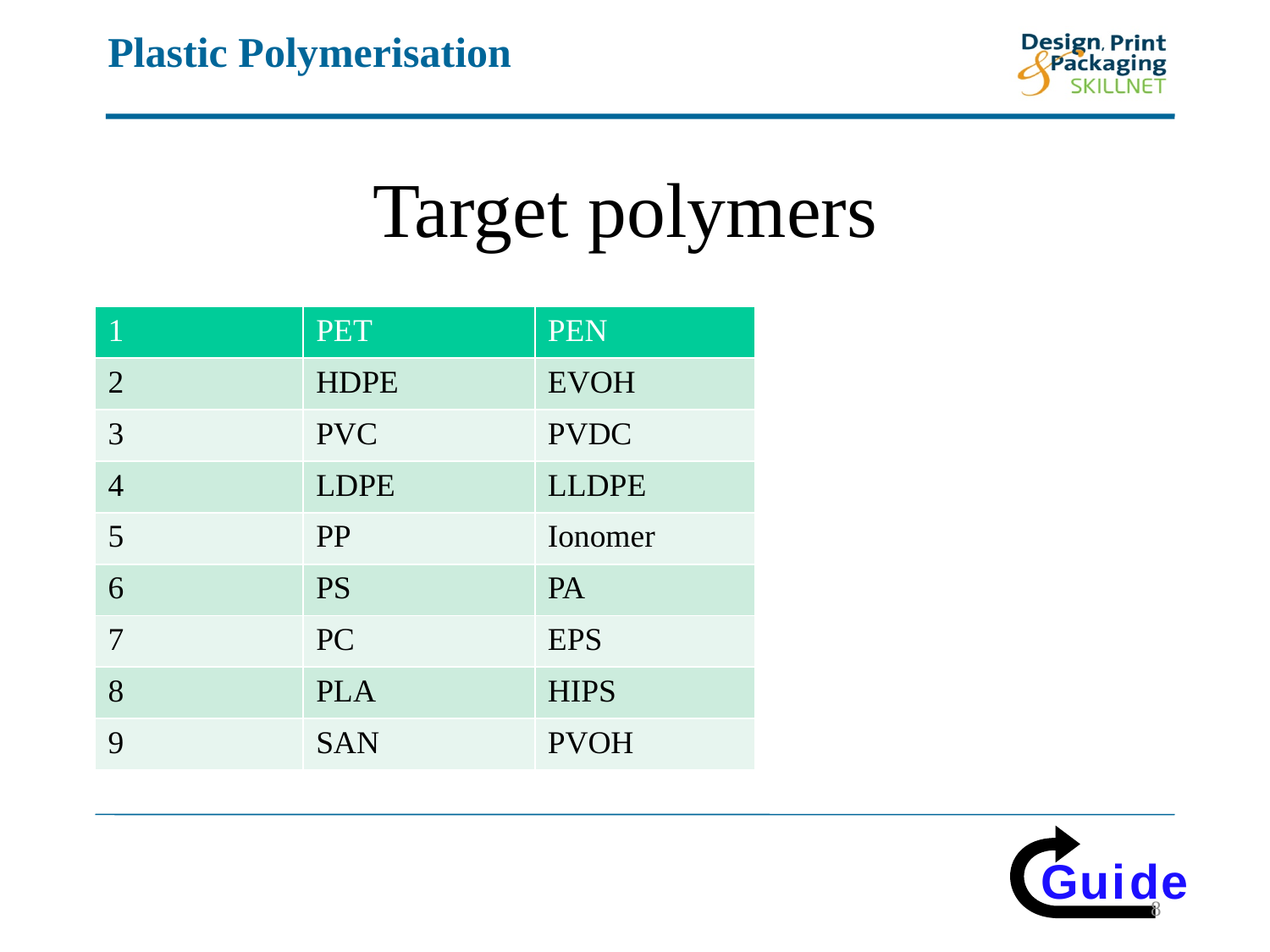

# Target polymers
| 1 | PET | PEN |
| --- | --- | --- |
| 2 | HDPE | EVOH |
| 3 | PVC | PVDC |
| 4 | LDPE | LLDPE |
| 5 | PP | Ionomer |
| 6 | PS | PA |
| 7 | PC | EPS |
| 8 | PLA | HIPS |
| 9 | SAN | PVOH |
8